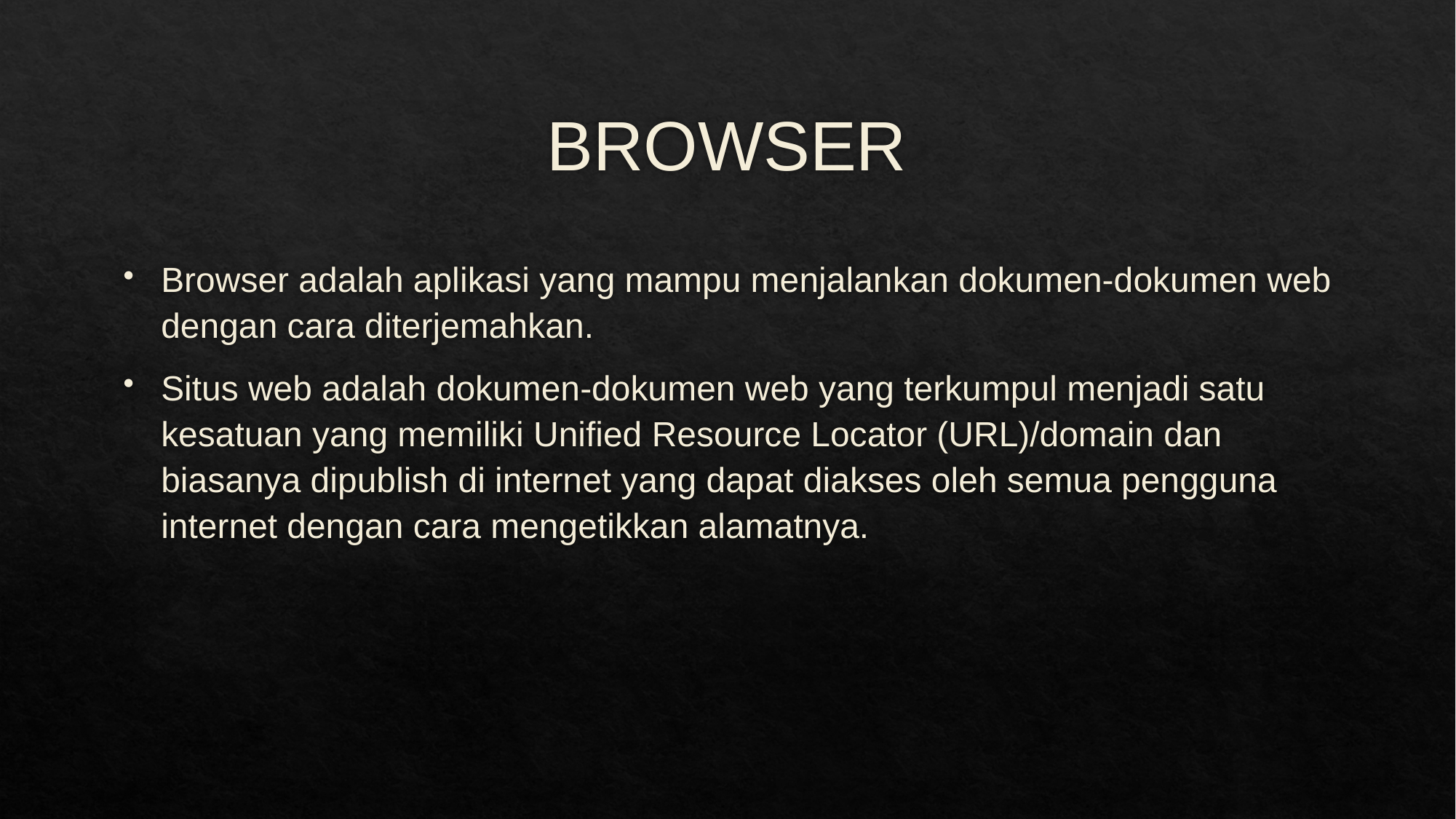

# BROWSER
Browser adalah aplikasi yang mampu menjalankan dokumen-dokumen web dengan cara diterjemahkan.
Situs web adalah dokumen-dokumen web yang terkumpul menjadi satu kesatuan yang memiliki Unified Resource Locator (URL)/domain dan biasanya dipublish di internet yang dapat diakses oleh semua pengguna internet dengan cara mengetikkan alamatnya.